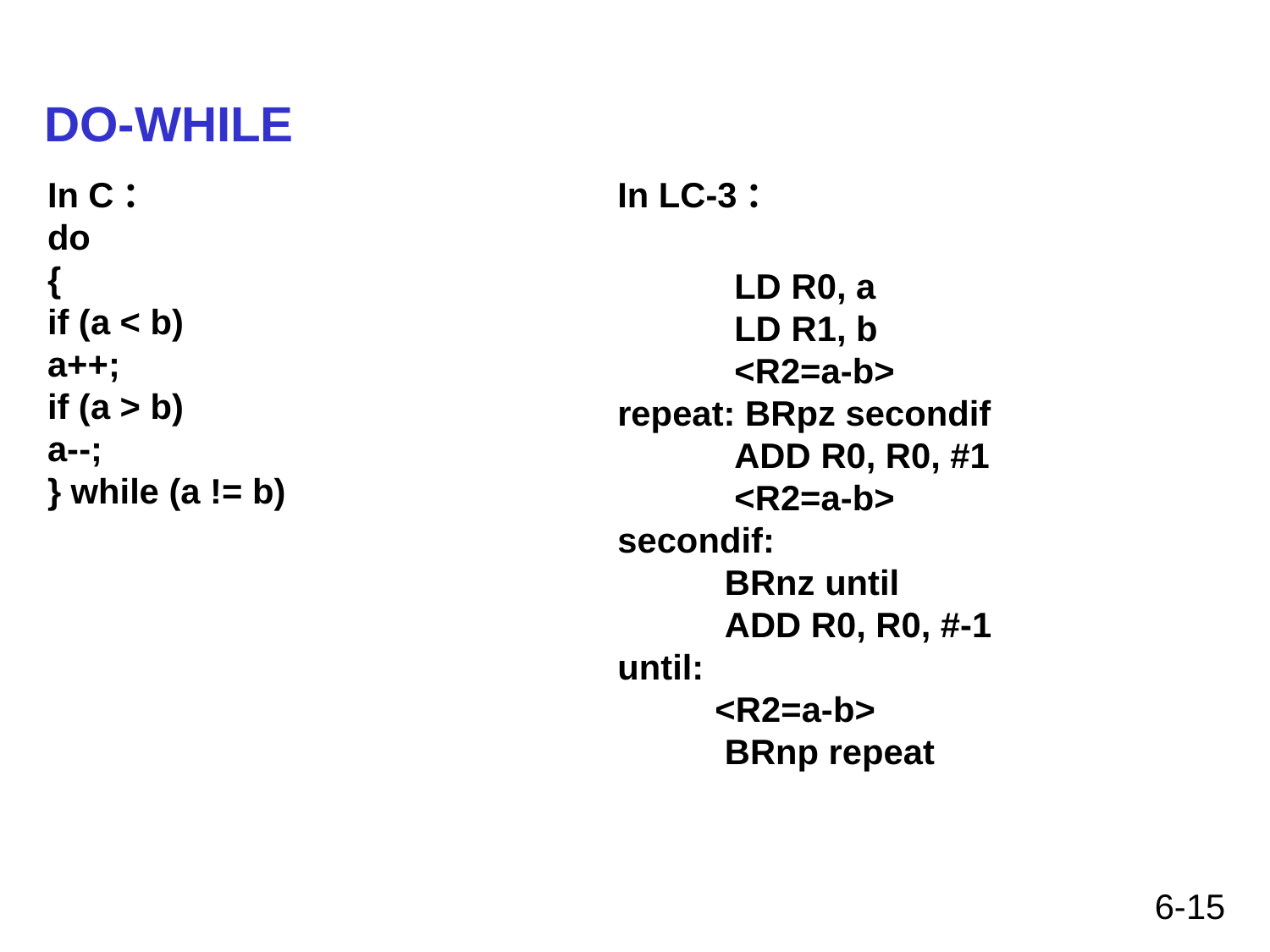

# DO-WHILE
In C：
do
{
if (a < b)
a++;
if (a > b)
a--;
} while (a != b)
In LC-3：

            LD R0, a
            LD R1, b
            <R2=a-b>
repeat: BRpz secondif
            ADD R0, R0, #1
            <R2=a-b>
secondif:
           BRnz until
           ADD R0, R0, #-1
until:
          <R2=a-b>
           BRnp repeat
6-15